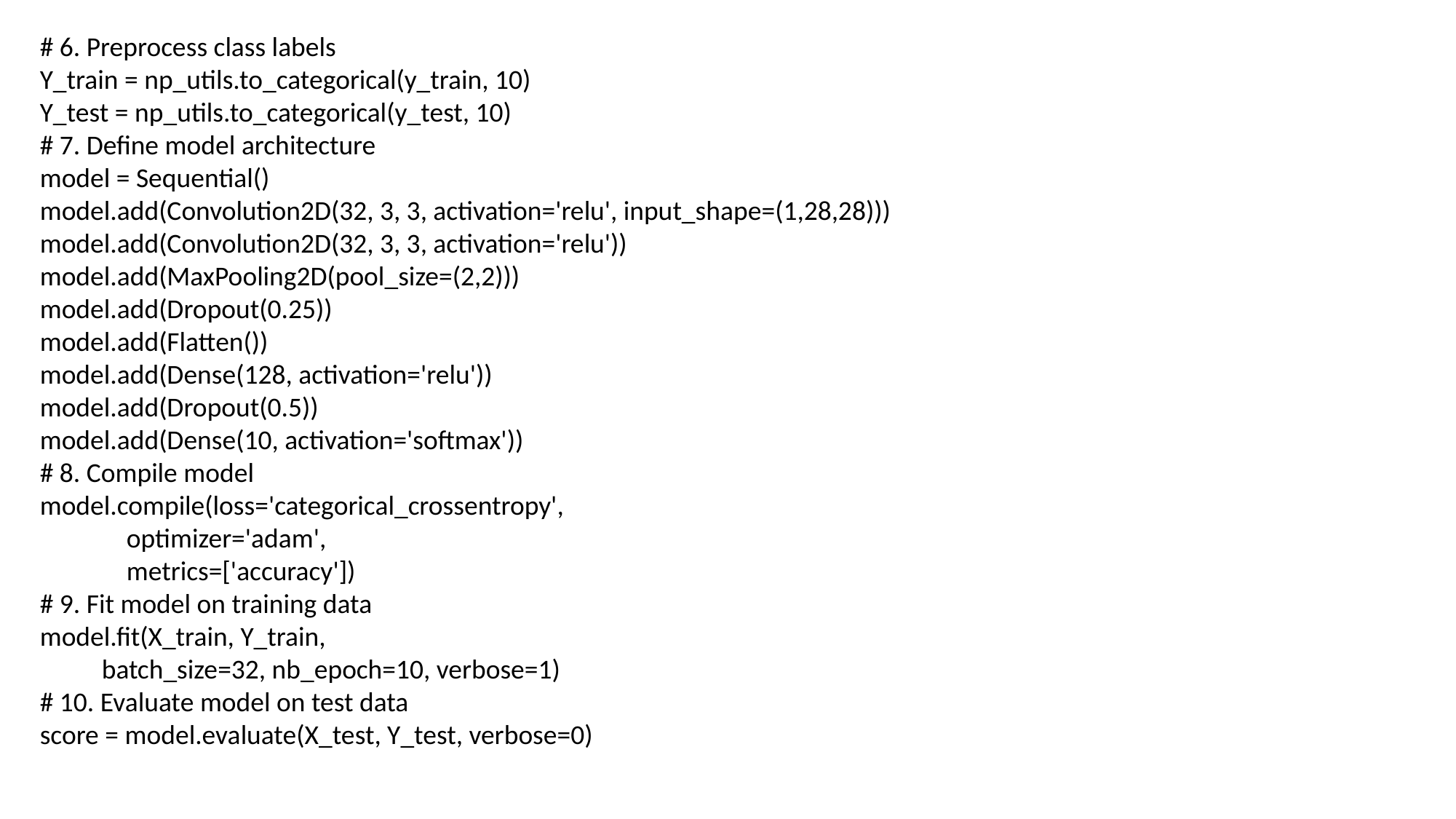

# 6. Preprocess class labels
Y_train = np_utils.to_categorical(y_train, 10)
Y_test = np_utils.to_categorical(y_test, 10)
# 7. Define model architecture
model = Sequential()
model.add(Convolution2D(32, 3, 3, activation='relu', input_shape=(1,28,28)))
model.add(Convolution2D(32, 3, 3, activation='relu'))
model.add(MaxPooling2D(pool_size=(2,2)))
model.add(Dropout(0.25))
model.add(Flatten())
model.add(Dense(128, activation='relu'))
model.add(Dropout(0.5))
model.add(Dense(10, activation='softmax'))
# 8. Compile model
model.compile(loss='categorical_crossentropy',
              optimizer='adam',
              metrics=['accuracy'])
# 9. Fit model on training data
model.fit(X_train, Y_train,
          batch_size=32, nb_epoch=10, verbose=1)
# 10. Evaluate model on test data
score = model.evaluate(X_test, Y_test, verbose=0)